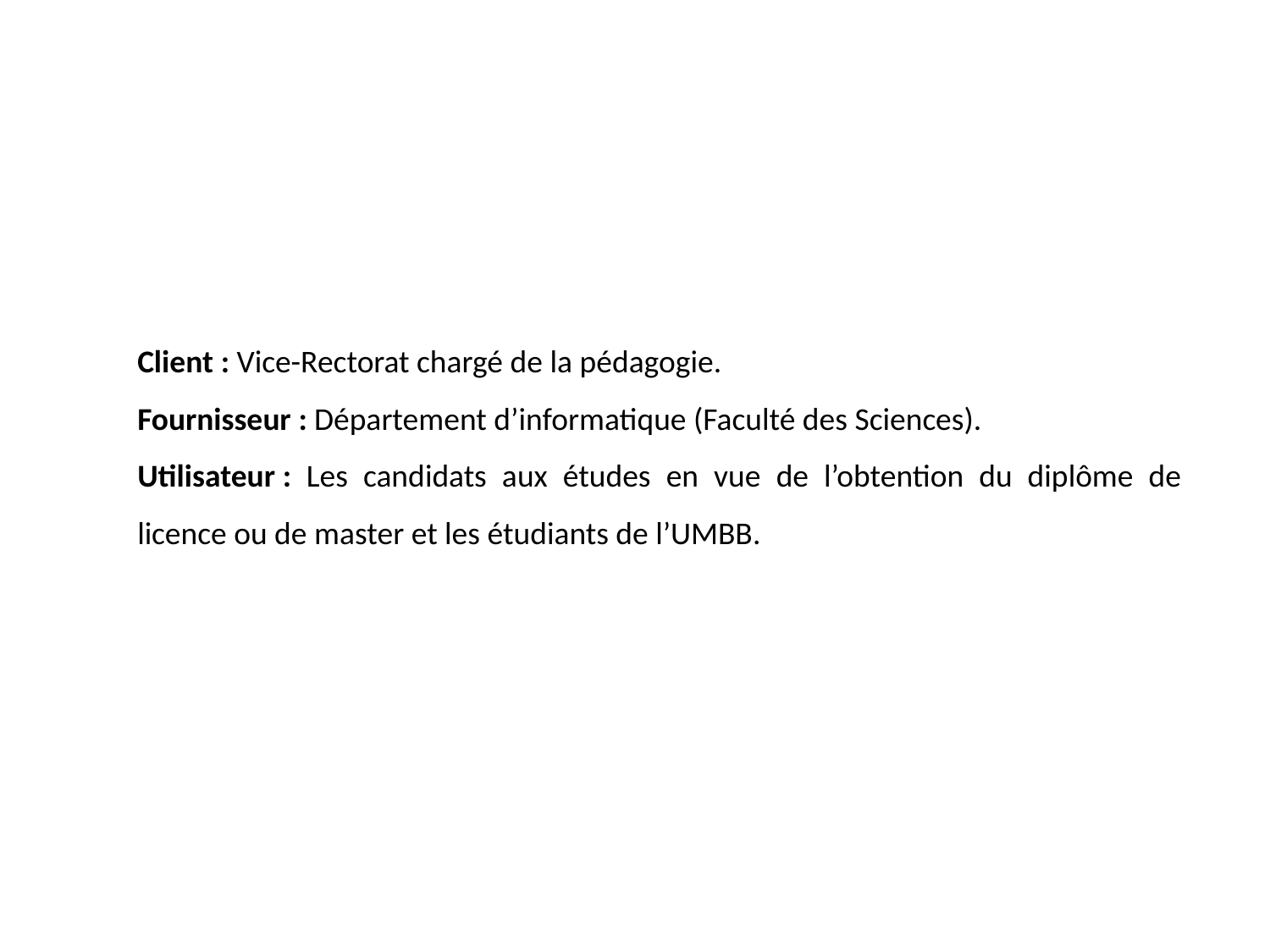

Client : Vice-Rectorat chargé de la pédagogie.
Fournisseur : Département d’informatique (Faculté des Sciences).
Utilisateur : Les candidats aux études en vue de l’obtention du diplôme de licence ou de master et les étudiants de l’UMBB.